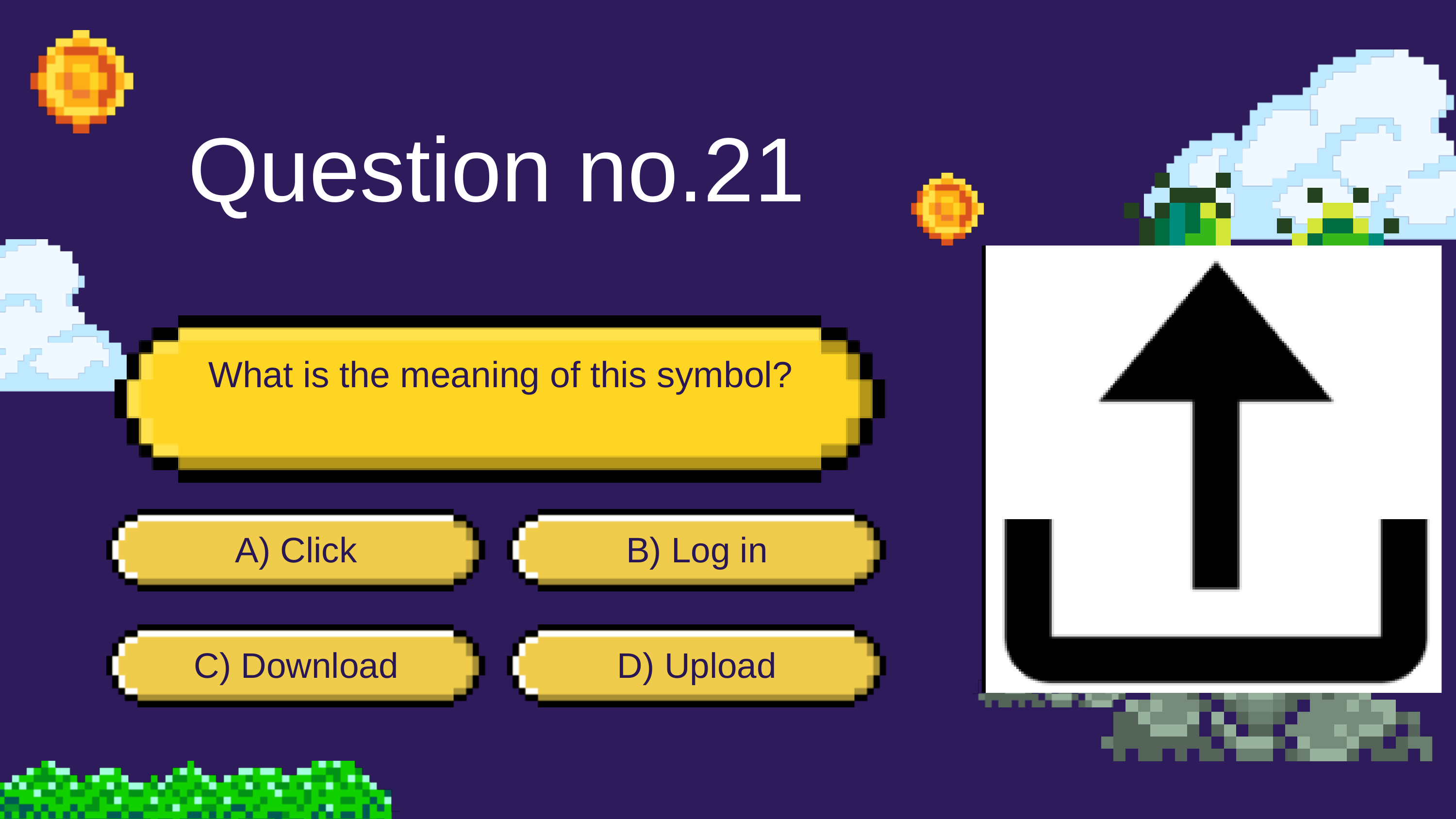

Question no.21

What is the meaning of this symbol?
A. Indonesia

A) Click
B) Log in

C) Download
D) Upload